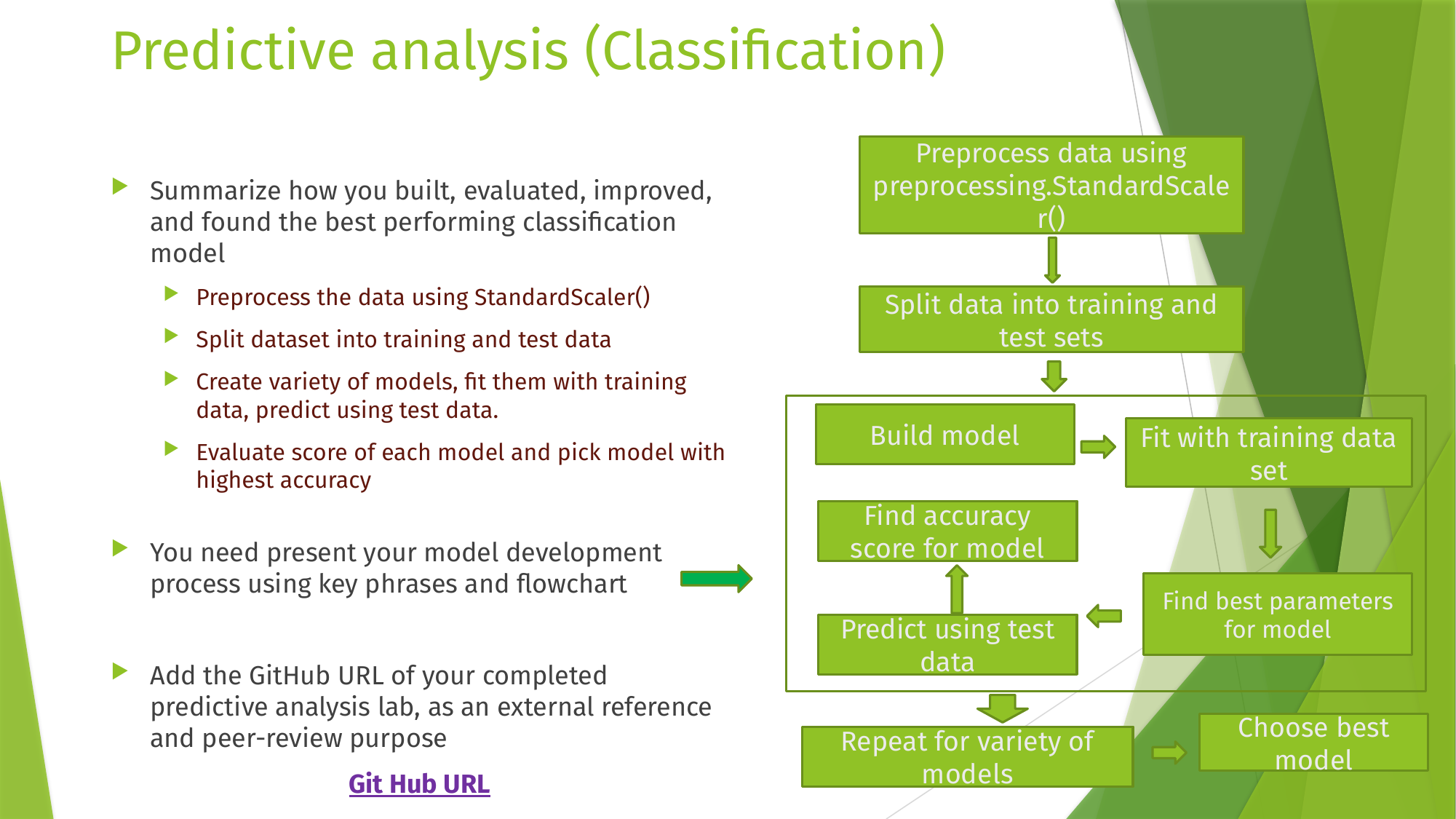

# Predictive analysis (Classification)
Preprocess data using preprocessing.StandardScaler()
Summarize how you built, evaluated, improved, and found the best performing classification model
Preprocess the data using StandardScaler()
Split dataset into training and test data
Create variety of models, fit them with training data, predict using test data.
Evaluate score of each model and pick model with highest accuracy
You need present your model development process using key phrases and flowchart

Add the GitHub URL of your completed predictive analysis lab, as an external reference and peer-review purpose
Git Hub URL

Split data into training and test sets

Build model
Fit with training data set

Find accuracy score for model

Find best parameters for model

Predict using test data

Choose best model
14
Repeat for variety of models